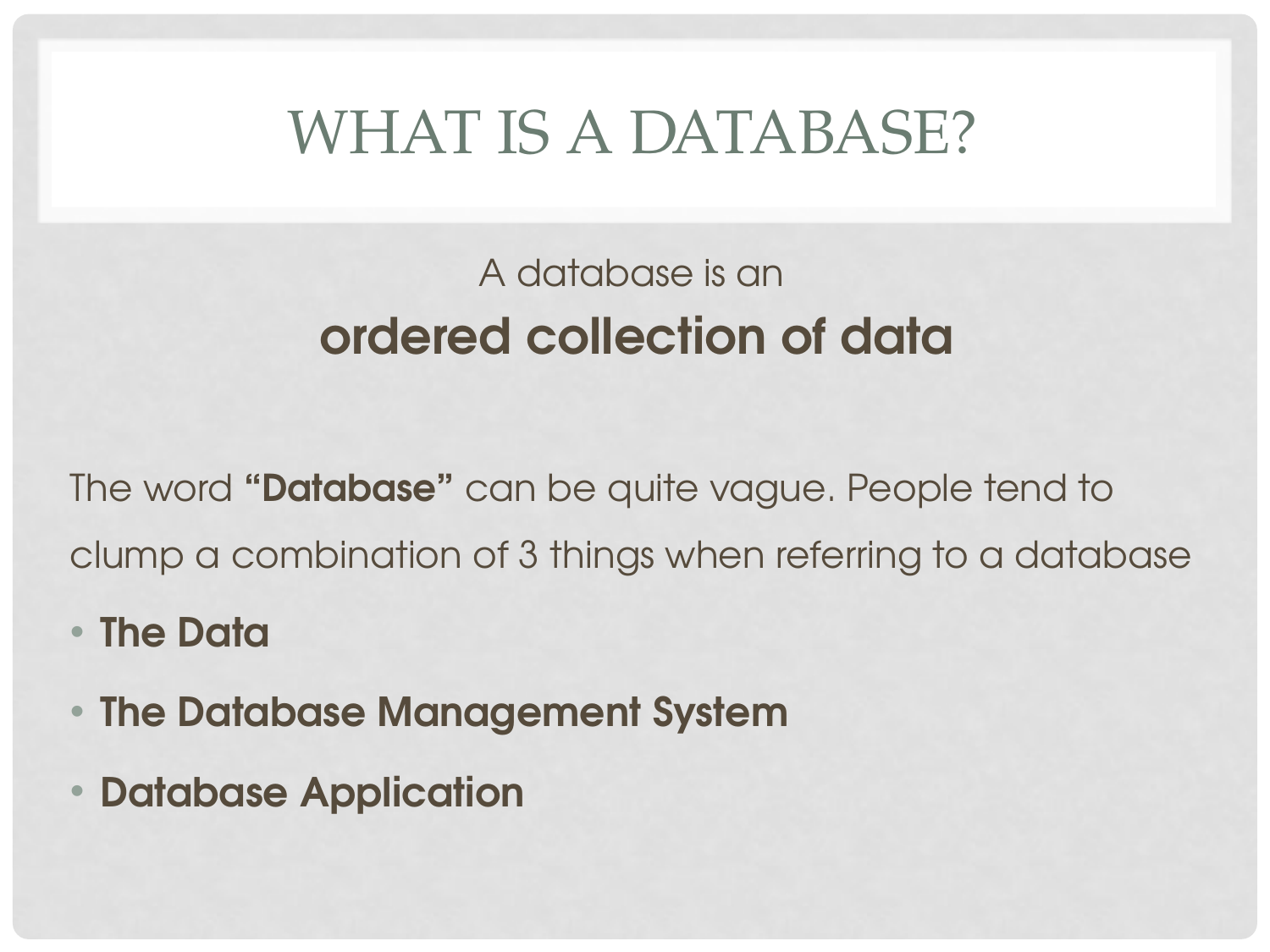

# What is a database?
A database is an
ordered collection of data

The word “Database” can be quite vague. People tend to clump a combination of 3 things when referring to a database
The Data
The Database Management System
Database Application